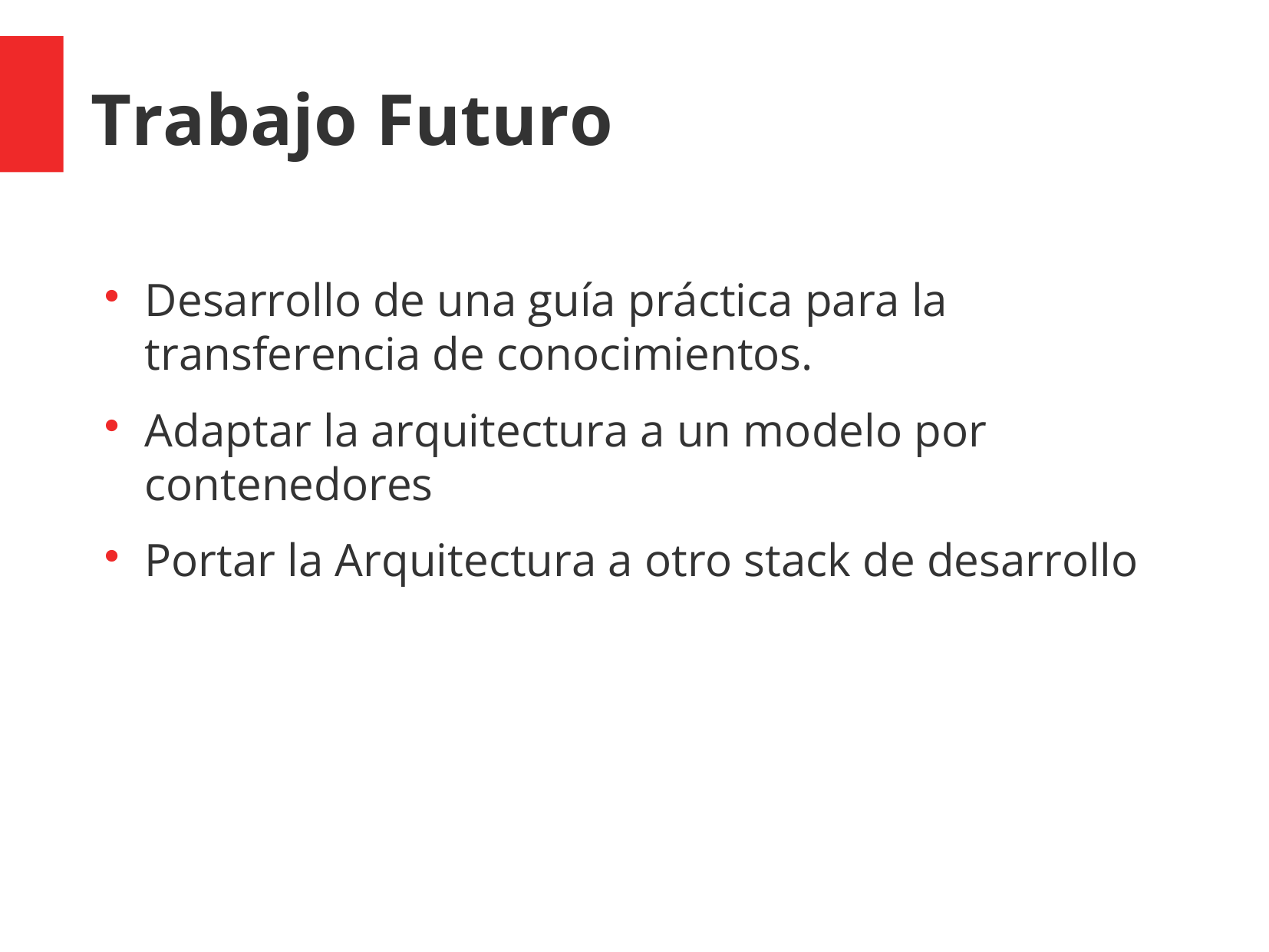

Trabajo Futuro
Desarrollo de una guía práctica para la transferencia de conocimientos.
Adaptar la arquitectura a un modelo por contenedores
Portar la Arquitectura a otro stack de desarrollo